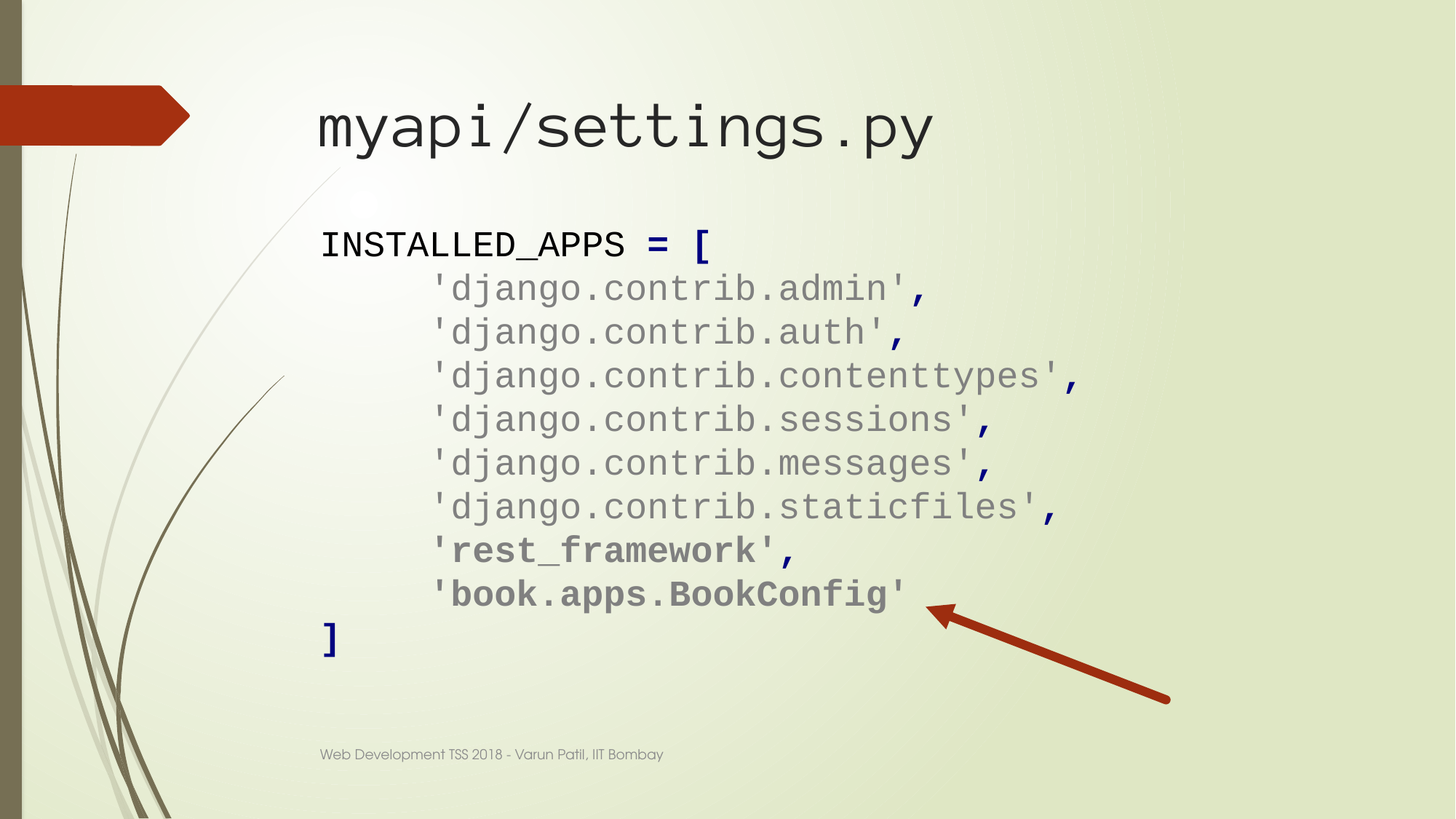

# myapi/settings.py
INSTALLED_APPS = [
	'django.contrib.admin',
	'django.contrib.auth',
	'django.contrib.contenttypes',
	'django.contrib.sessions',
	'django.contrib.messages',
	'django.contrib.staticfiles',
	'rest_framework',
	'book.apps.BookConfig'
]
Web Development TSS 2018 - Varun Patil, IIT Bombay